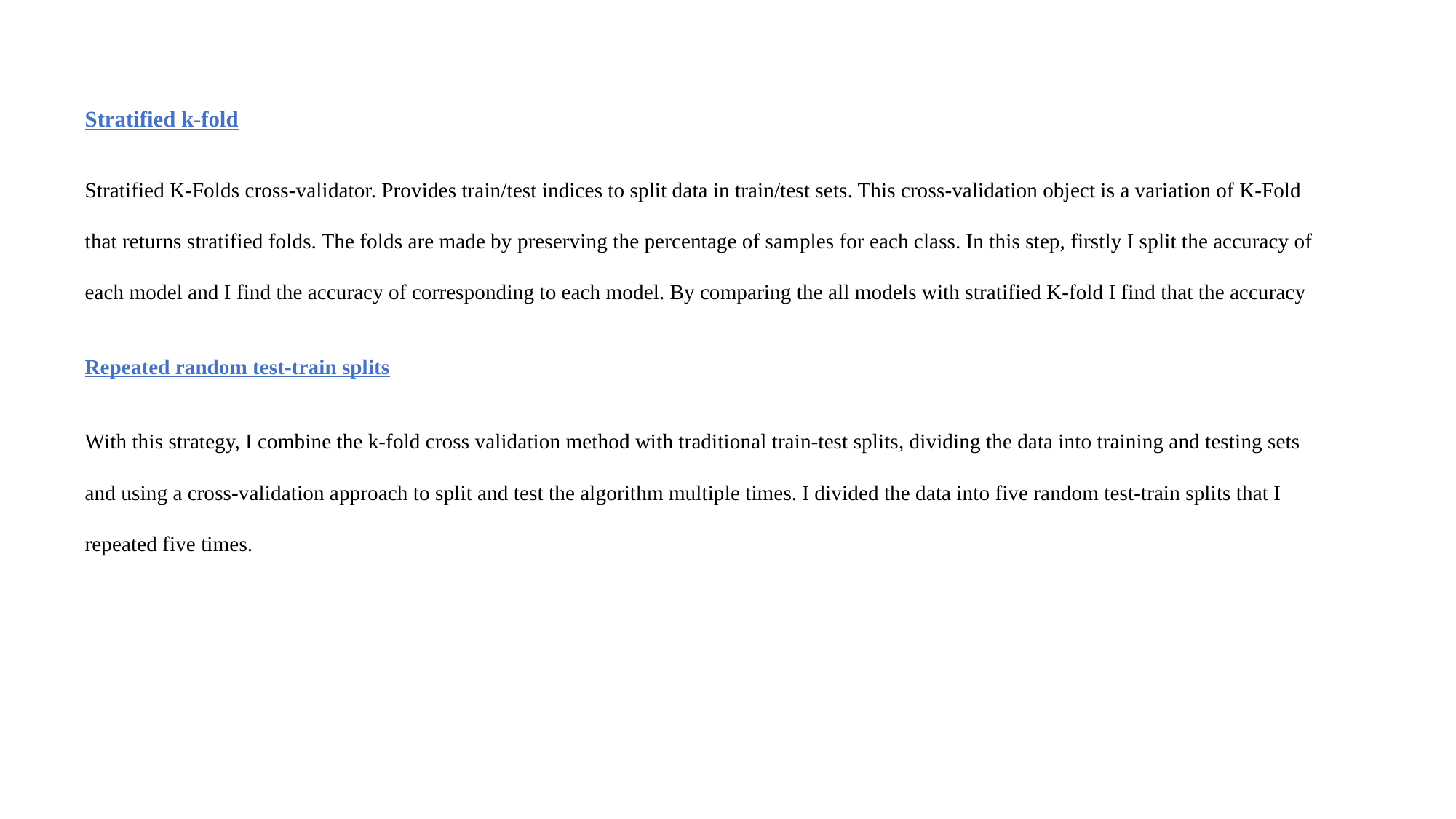

Stratified k-fold
Stratified K-Folds cross-validator. Provides train/test indices to split data in train/test sets. This cross-validation object is a variation of K-Fold that returns stratified folds. The folds are made by preserving the percentage of samples for each class. In this step, firstly I split the accuracy of each model and I find the accuracy of corresponding to each model. By comparing the all models with stratified K-fold I find that the accuracy
Repeated random test-train splits
With this strategy, I combine the k-fold cross validation method with traditional train-test splits, dividing the data into training and testing sets and using a cross-validation approach to split and test the algorithm multiple times. I divided the data into five random test-train splits that I repeated five times.